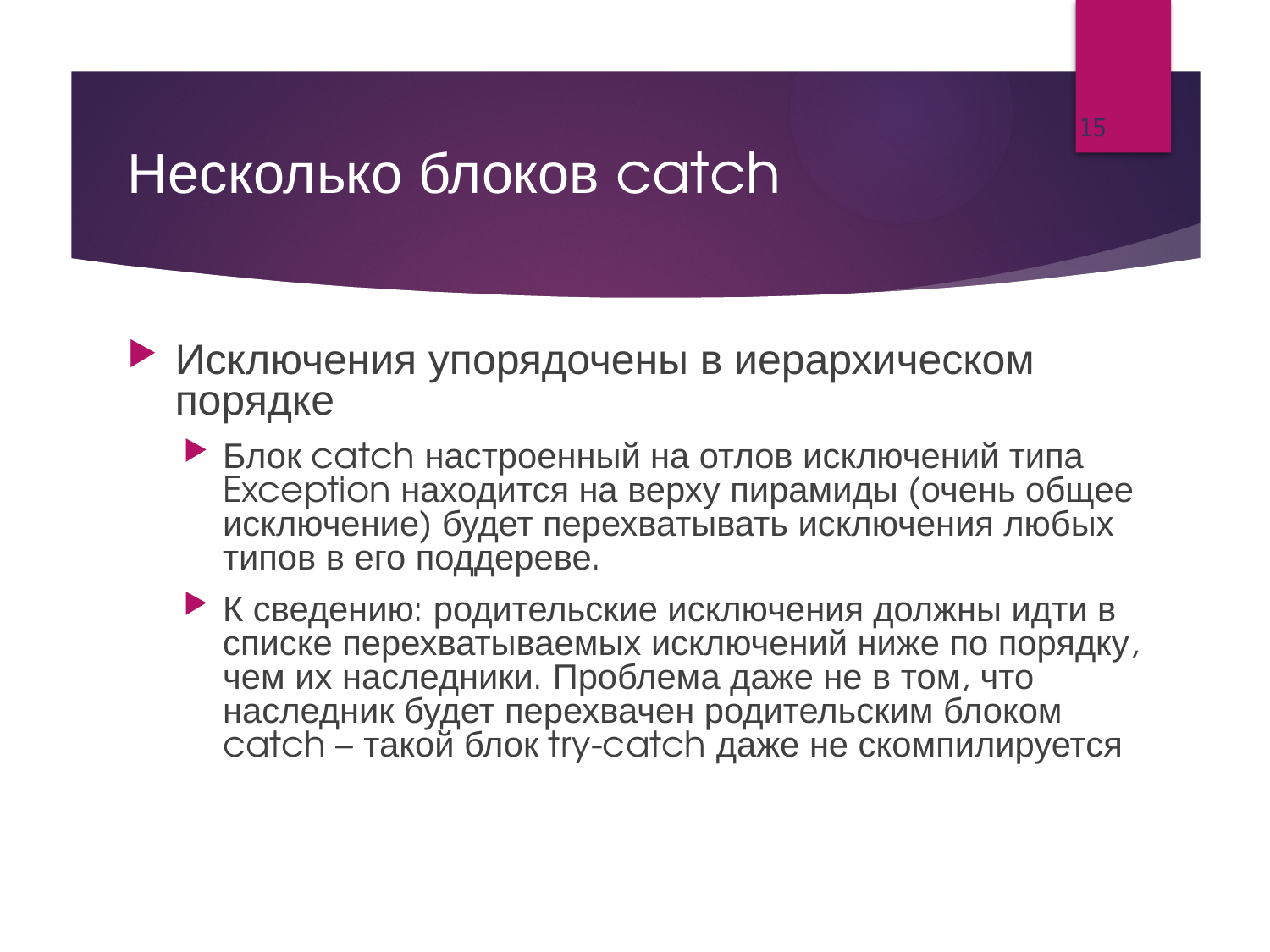

15
# Несколько блоков catch
Исключения упорядочены в иерархическом порядке
Блок catch настроенный на отлов исключений типа Exception находится на верху пирамиды (очень общее исключение) будет перехватывать исключения любых типов в его поддереве.
К сведению: родительские исключения должны идти в списке перехватываемых исключений ниже по порядку, чем их наследники. Проблема даже не в том, что наследник будет перехвачен родительским блоком catch – такой блок try-catch даже не скомпилируется